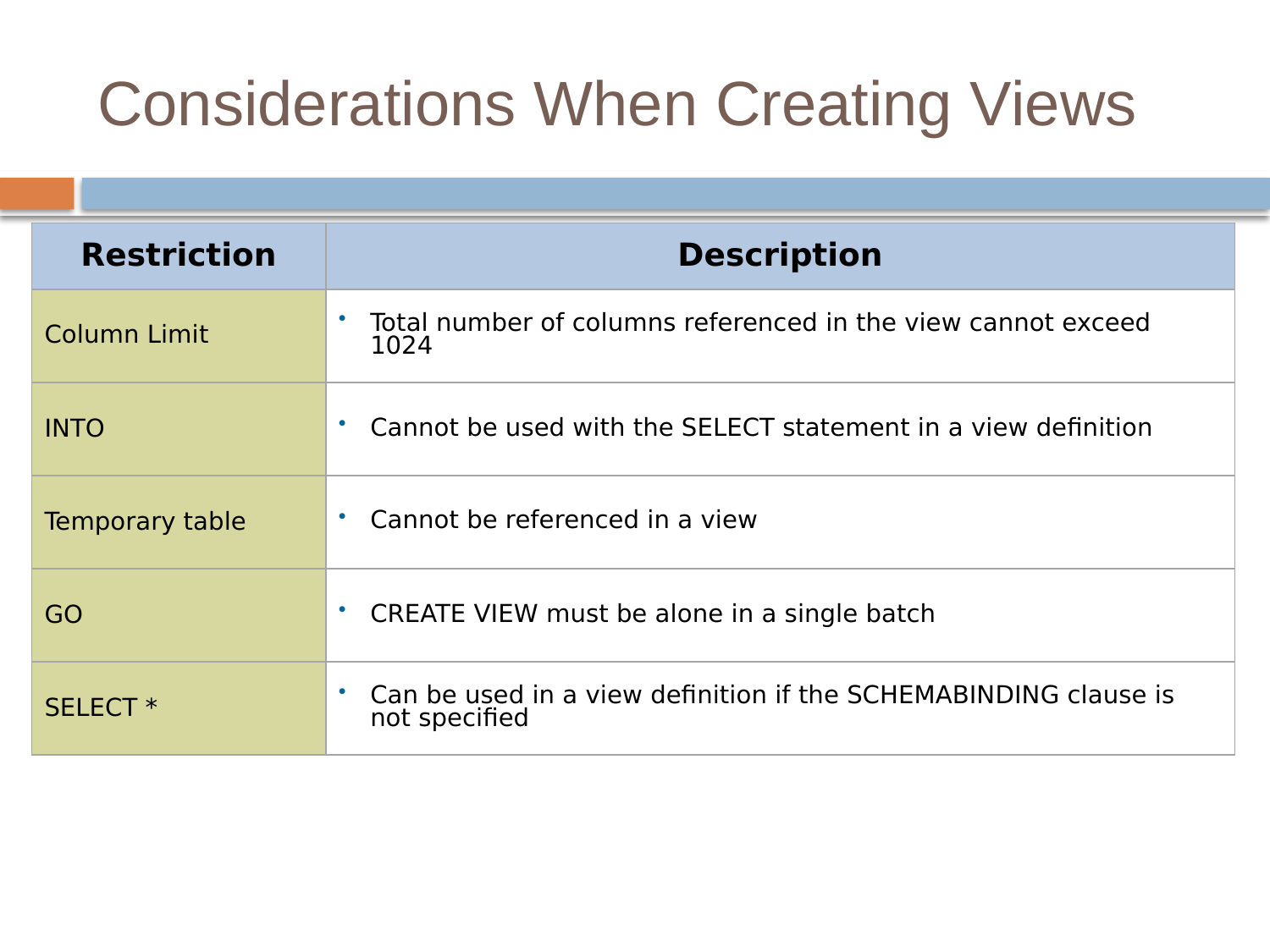

# Considerations When Creating Views
| Restriction | Description |
| --- | --- |
| Column Limit | Total number of columns referenced in the view cannot exceed 1024 |
| INTO | Cannot be used with the SELECT statement in a view definition |
| Temporary table | Cannot be referenced in a view |
| GO | CREATE VIEW must be alone in a single batch |
| SELECT \* | Can be used in a view definition if the SCHEMABINDING clause is not specified |